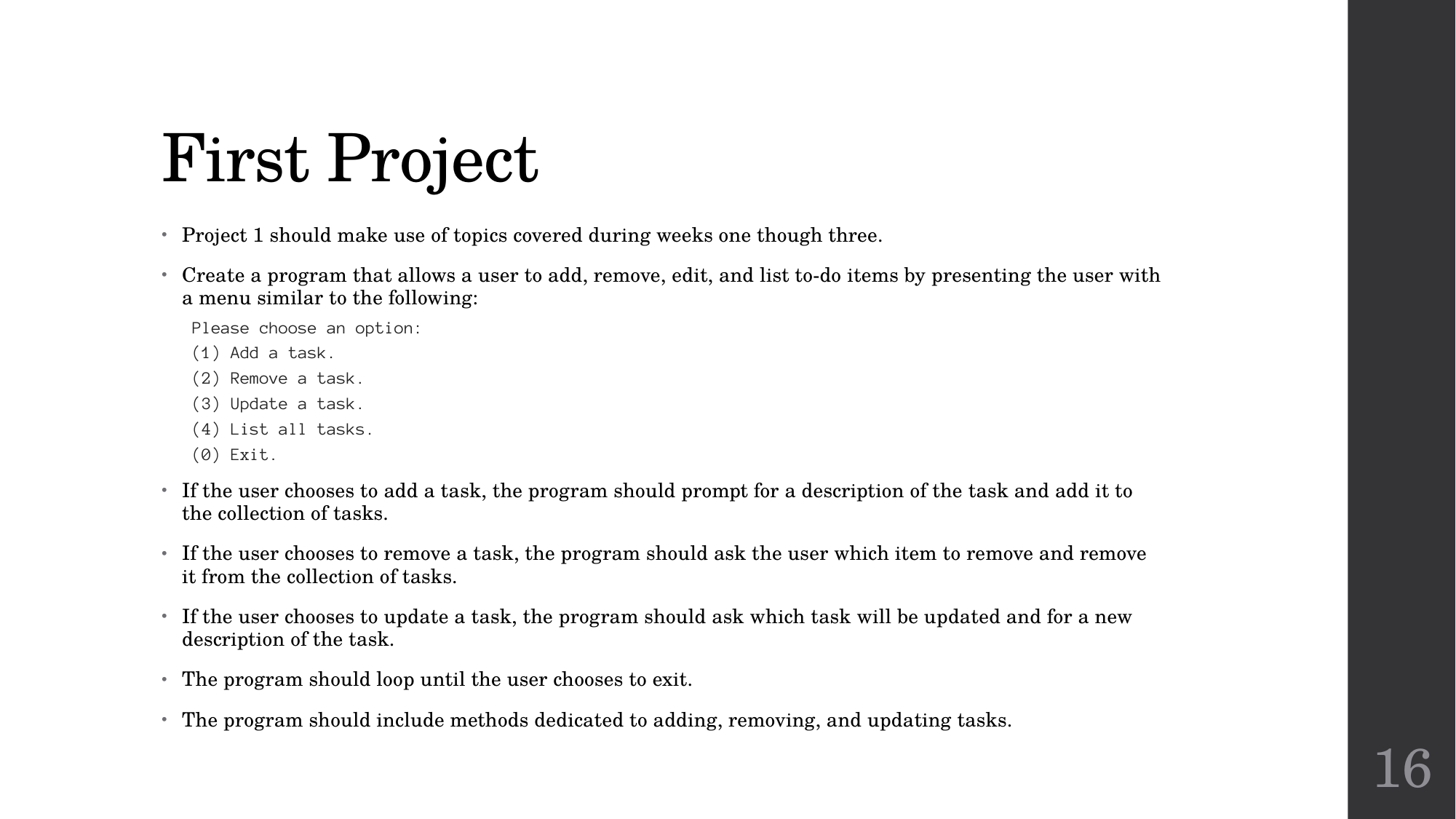

# First Project
Project 1 should make use of topics covered during weeks one though three.
Create a program that allows a user to add, remove, edit, and list to-do items by presenting the user with a menu similar to the following:
Please choose an option:
(1) Add a task.
(2) Remove a task.
(3) Update a task.
(4) List all tasks.
(0) Exit.
If the user chooses to add a task, the program should prompt for a description of the task and add it to the collection of tasks.
If the user chooses to remove a task, the program should ask the user which item to remove and remove it from the collection of tasks.
If the user chooses to update a task, the program should ask which task will be updated and for a new description of the task.
The program should loop until the user chooses to exit.
The program should include methods dedicated to adding, removing, and updating tasks.
16